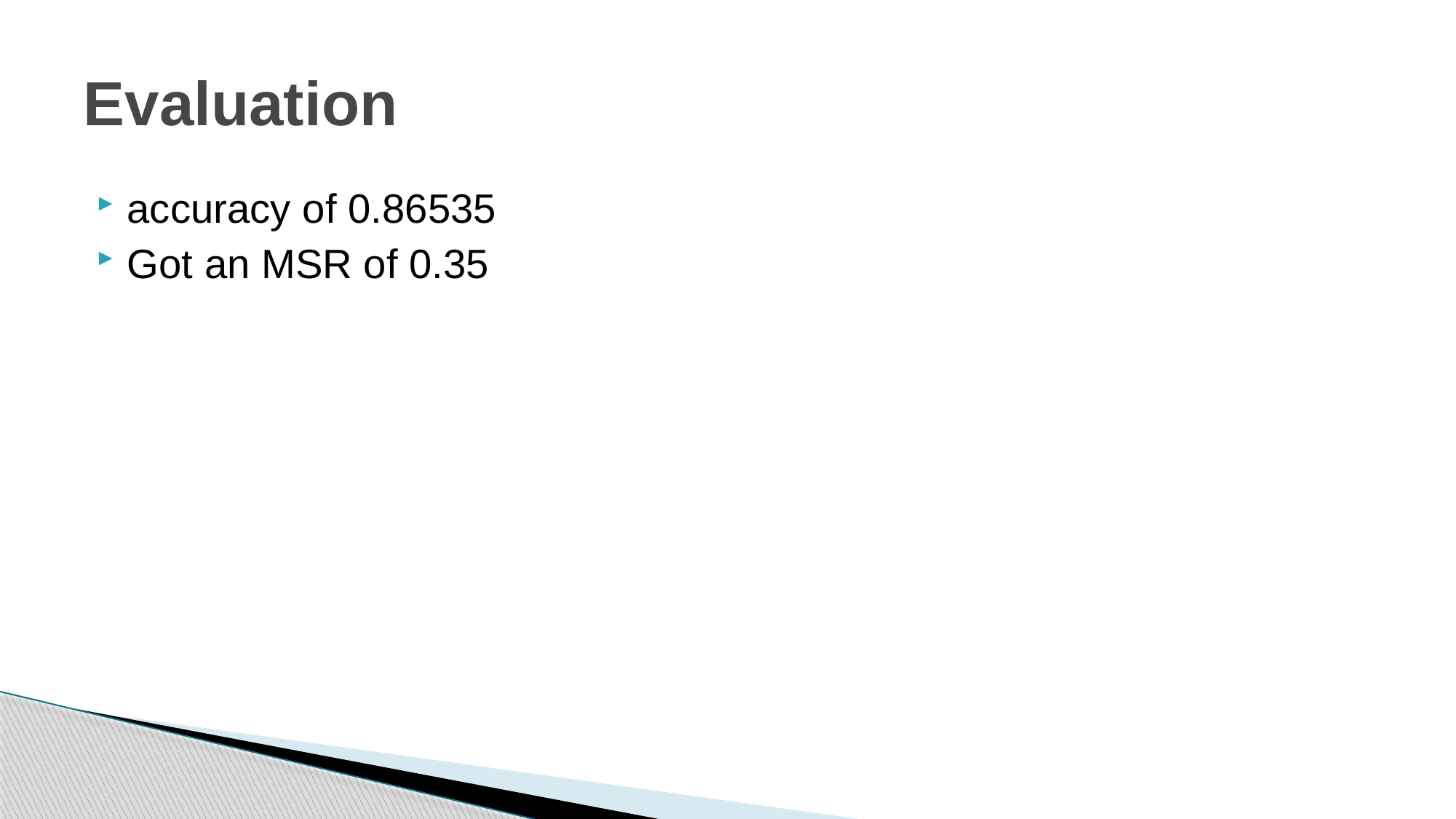

# Evaluation
accuracy of 0.86535
Got an MSR of 0.35